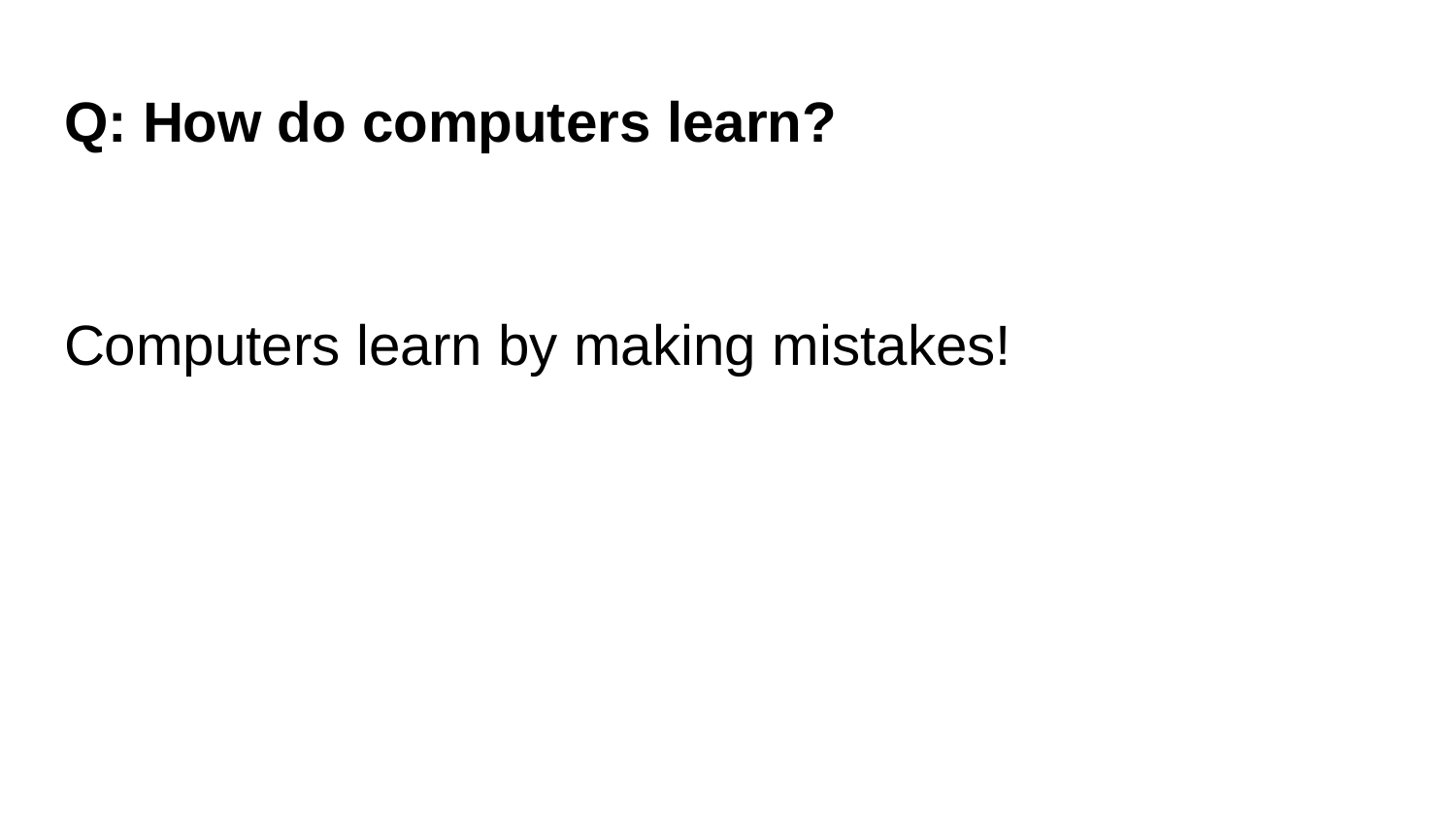

# Q: How do computers learn?

Computers learn by making mistakes!